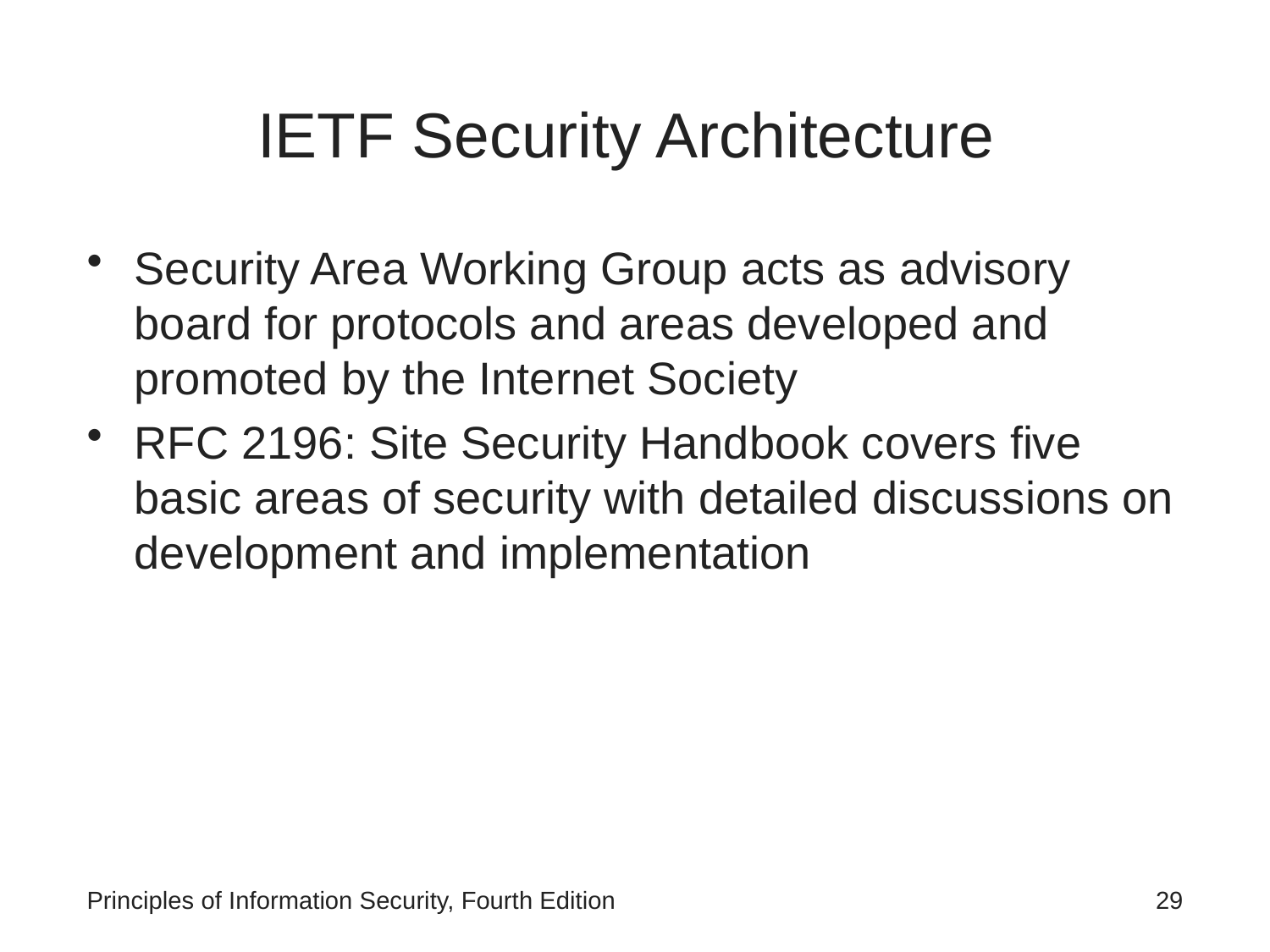

# IETF Security Architecture
Security Area Working Group acts as advisory board for protocols and areas developed and promoted by the Internet Society
RFC 2196: Site Security Handbook covers five basic areas of security with detailed discussions on development and implementation
Principles of Information Security, Fourth Edition
 29